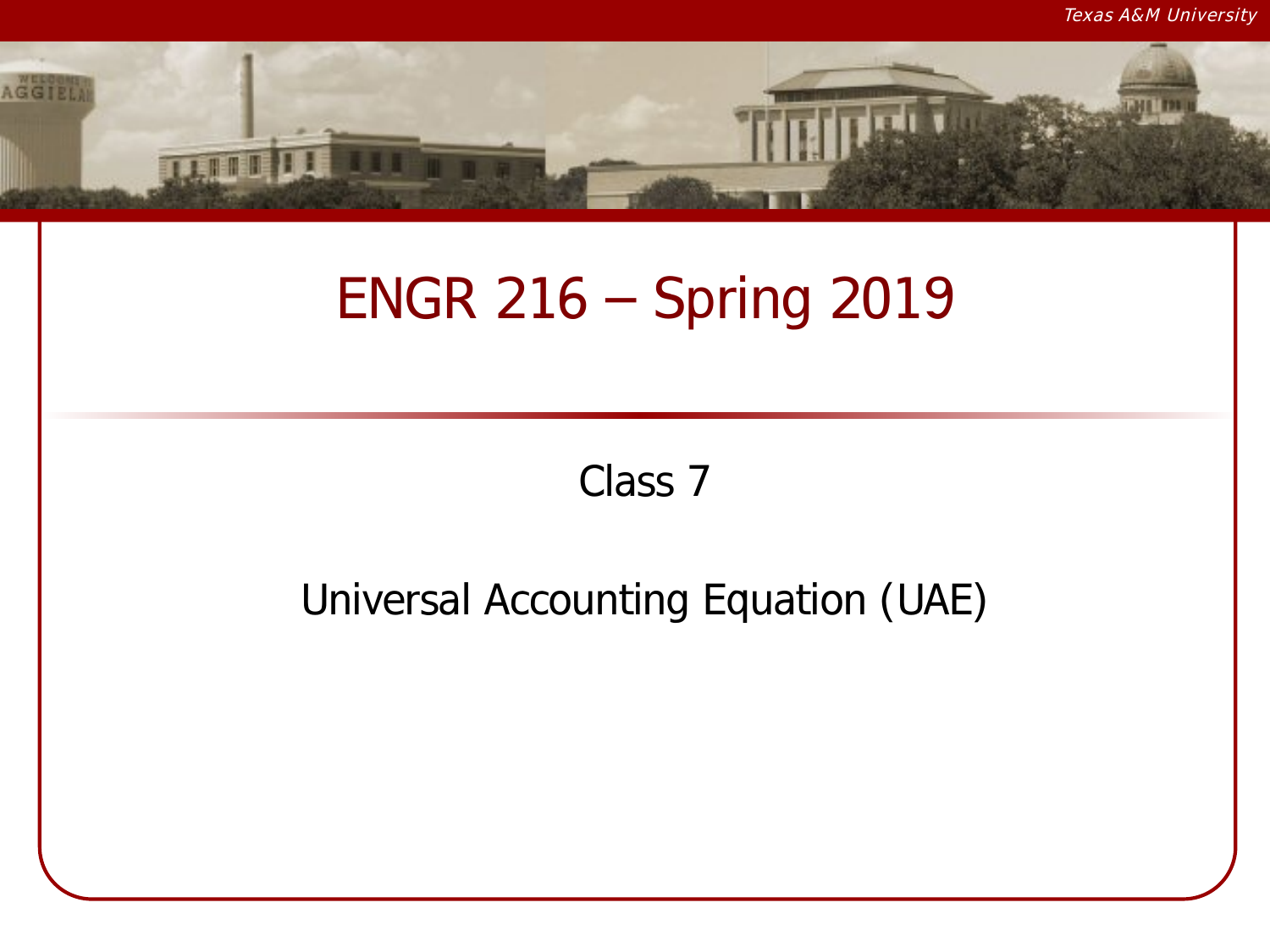

# ENGR 216 – Spring 2019
Class 7

Universal Accounting Equation (UAE)